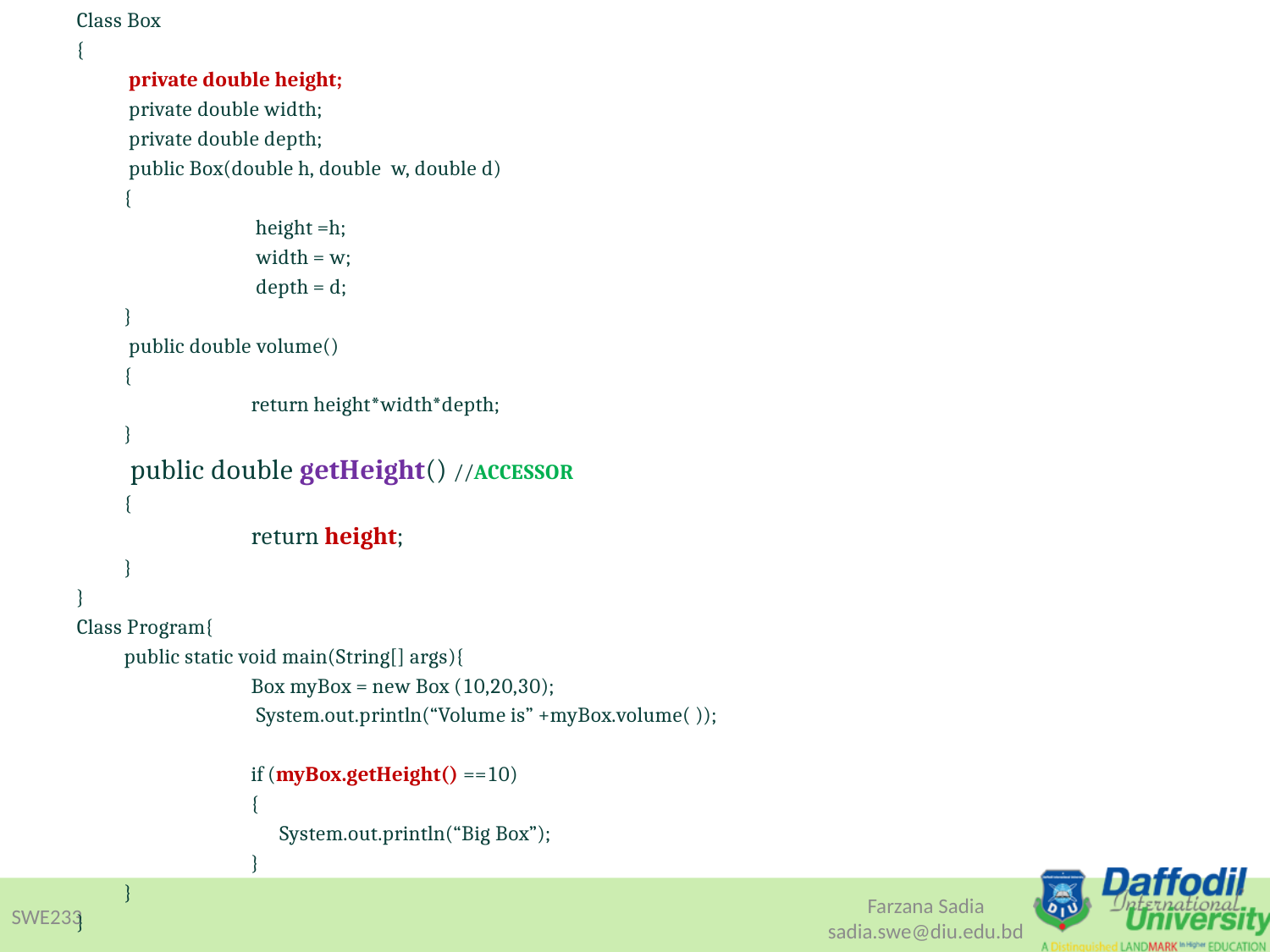

Class Box
{
	 private double height;
	 private double width;
	 private double depth;
	 public Box(double h, double  w, double d)
	{
		 height =h;
		 width = w;
		 depth = d;
	}
	 public double volume()
	{
		return height*width*depth;
	}
	 public double getHeight() //ACCESSOR
	{
		return height;
	}
}
Class Program{
	public static void main(String[] args){
		Box myBox = new Box (10,20,30);
		 System.out.println(“Volume is” +myBox.volume( ));

		if (myBox.getHeight() ==10)
		{
		      System.out.println(“Big Box”);
		}
	}
}